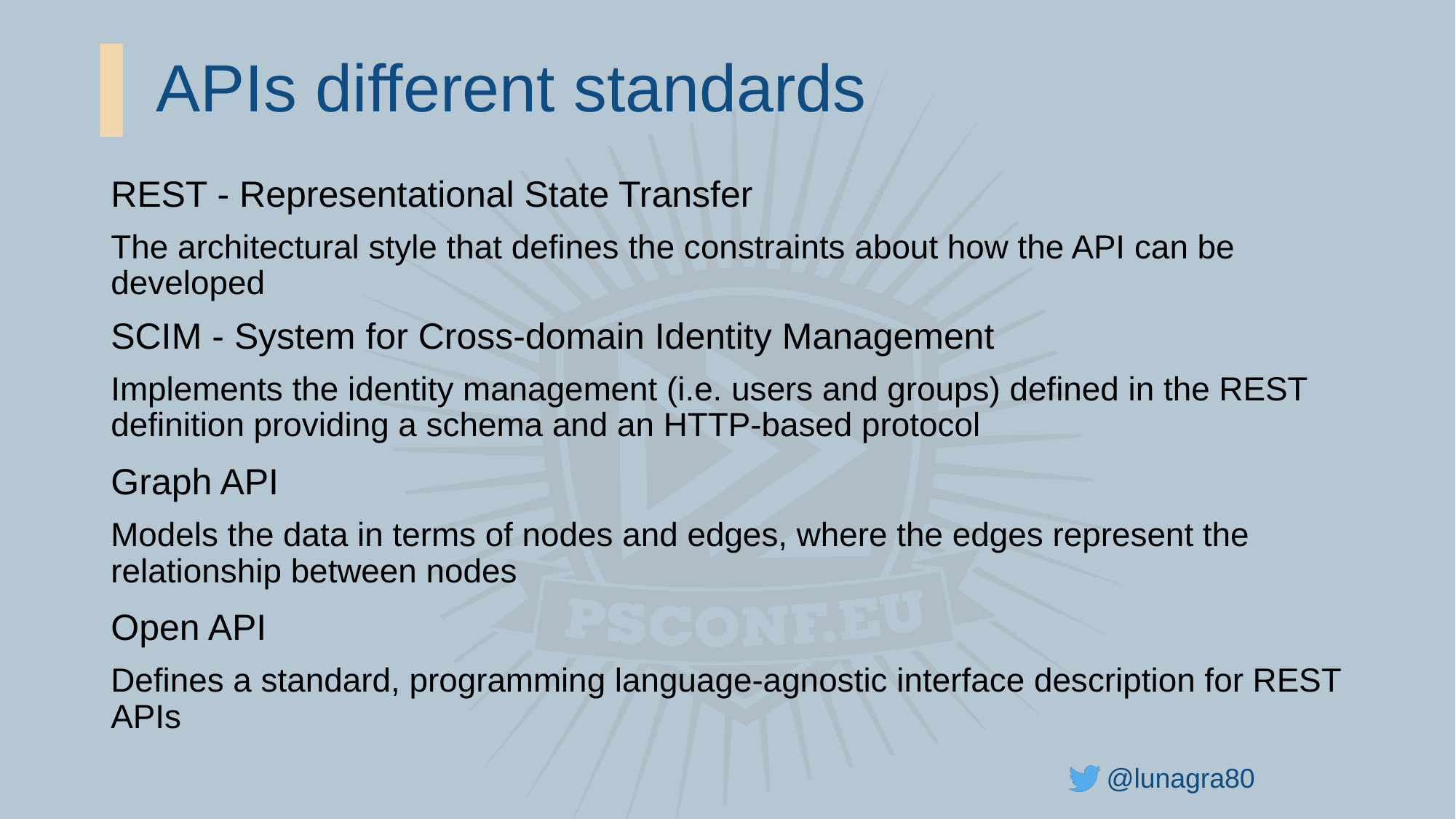

# APIs different standards
REST - Representational State Transfer
The architectural style that defines the constraints about how the API can be developed

SCIM - System for Cross-domain Identity Management
Implements the identity management (i.e. users and groups) defined in the REST definition providing a schema and an HTTP-based protocol
Graph API
Models the data in terms of nodes and edges, where the edges represent the relationship between nodes
Open API
Defines a standard, programming language-agnostic interface description for REST APIs
@lunagra80